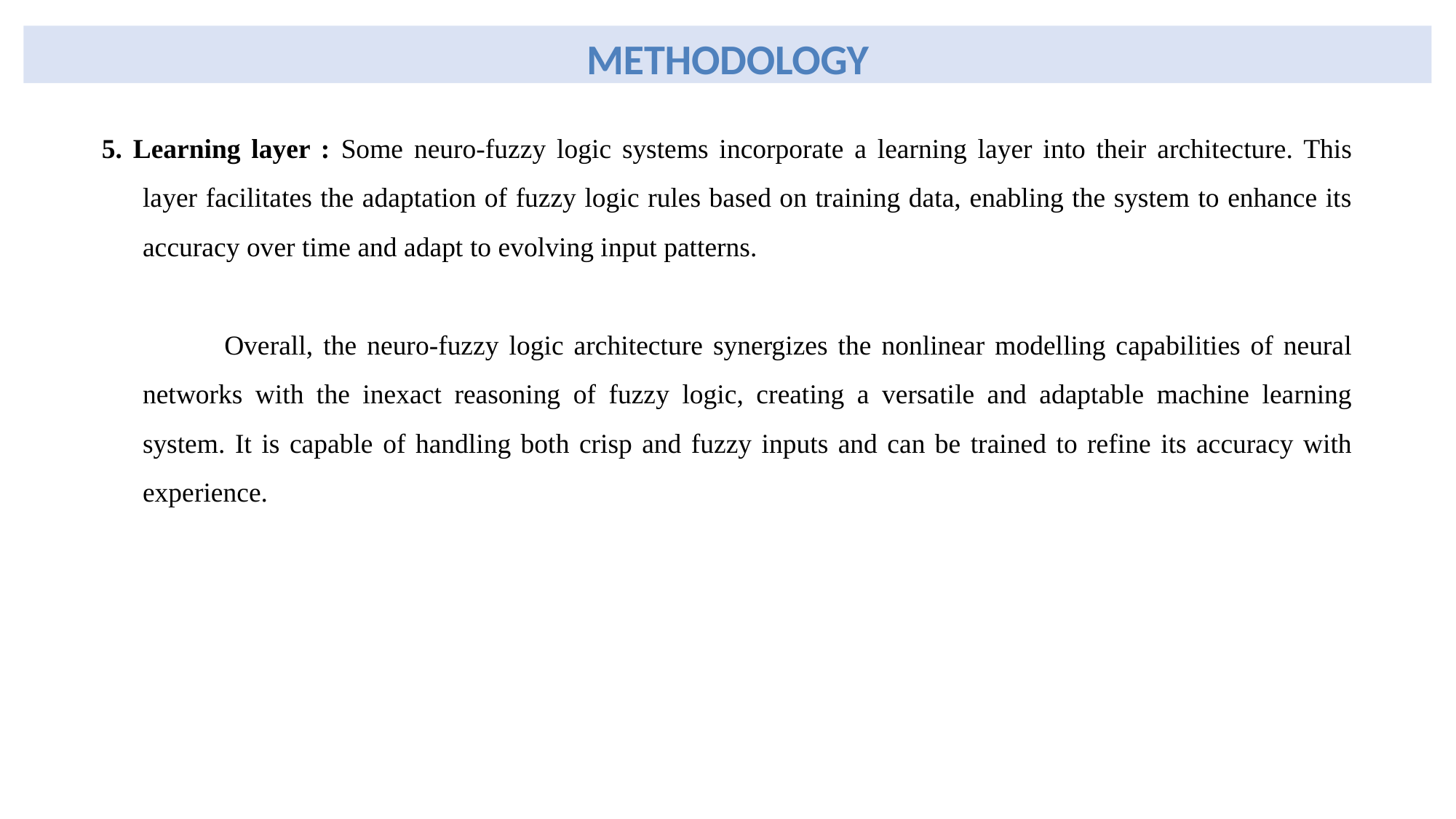

METHODOLOGY

5. Learning layer : Some neuro-fuzzy logic systems incorporate a learning layer into their architecture. This layer facilitates the adaptation of fuzzy logic rules based on training data, enabling the system to enhance its accuracy over time and adapt to evolving input patterns.

            Overall, the neuro-fuzzy logic architecture synergizes the nonlinear modelling capabilities of neural networks with the inexact reasoning of fuzzy logic, creating a versatile and adaptable machine learning system. It is capable of handling both crisp and fuzzy inputs and can be trained to refine its accuracy with experience.